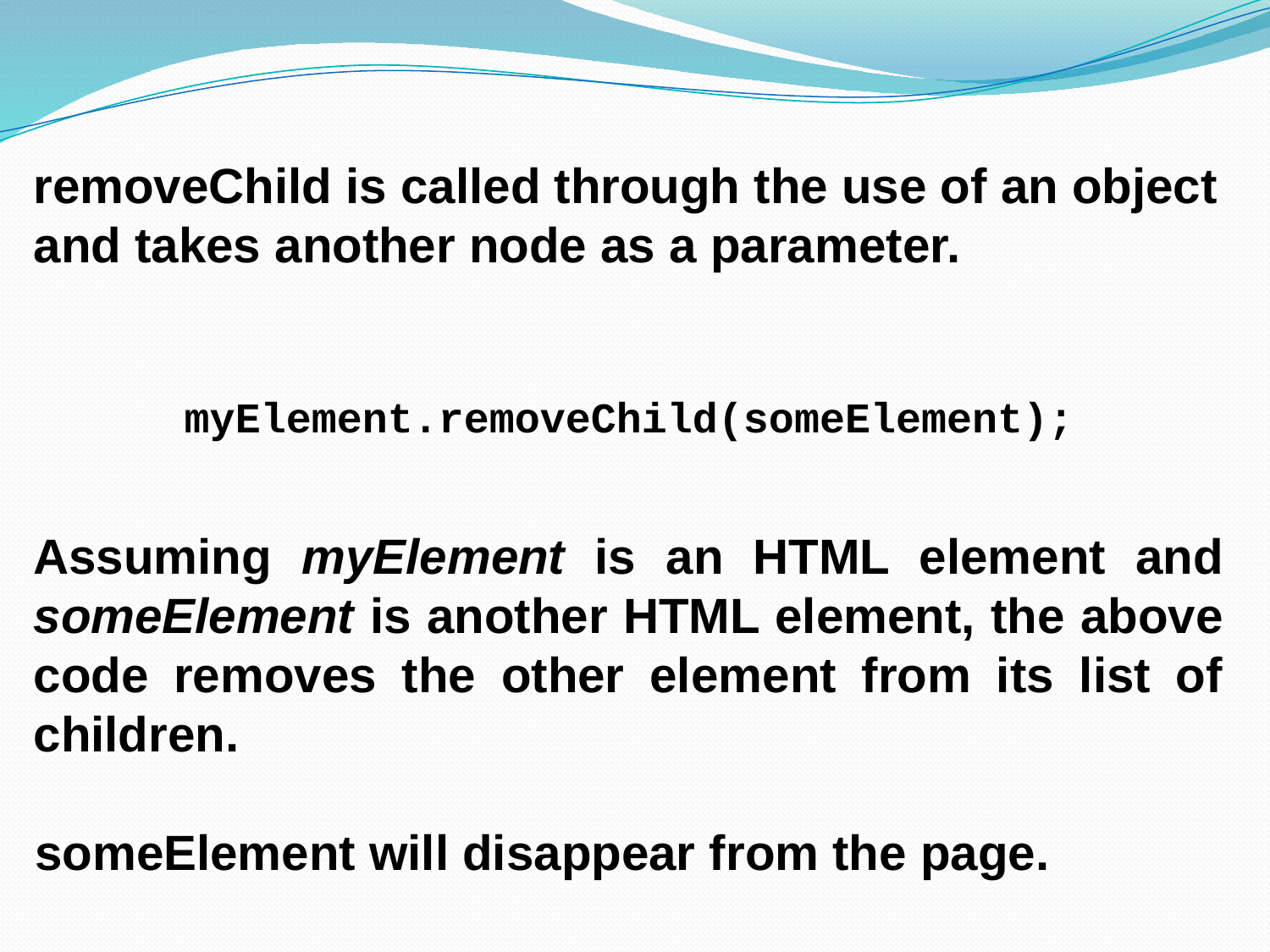

removeChild is called through the use of an object and takes another node as a parameter.
myElement.removeChild(someElement);
Assuming myElement is an HTML element and someElement is another HTML element, the above code removes the other element from its list of children.
someElement will disappear from the page.